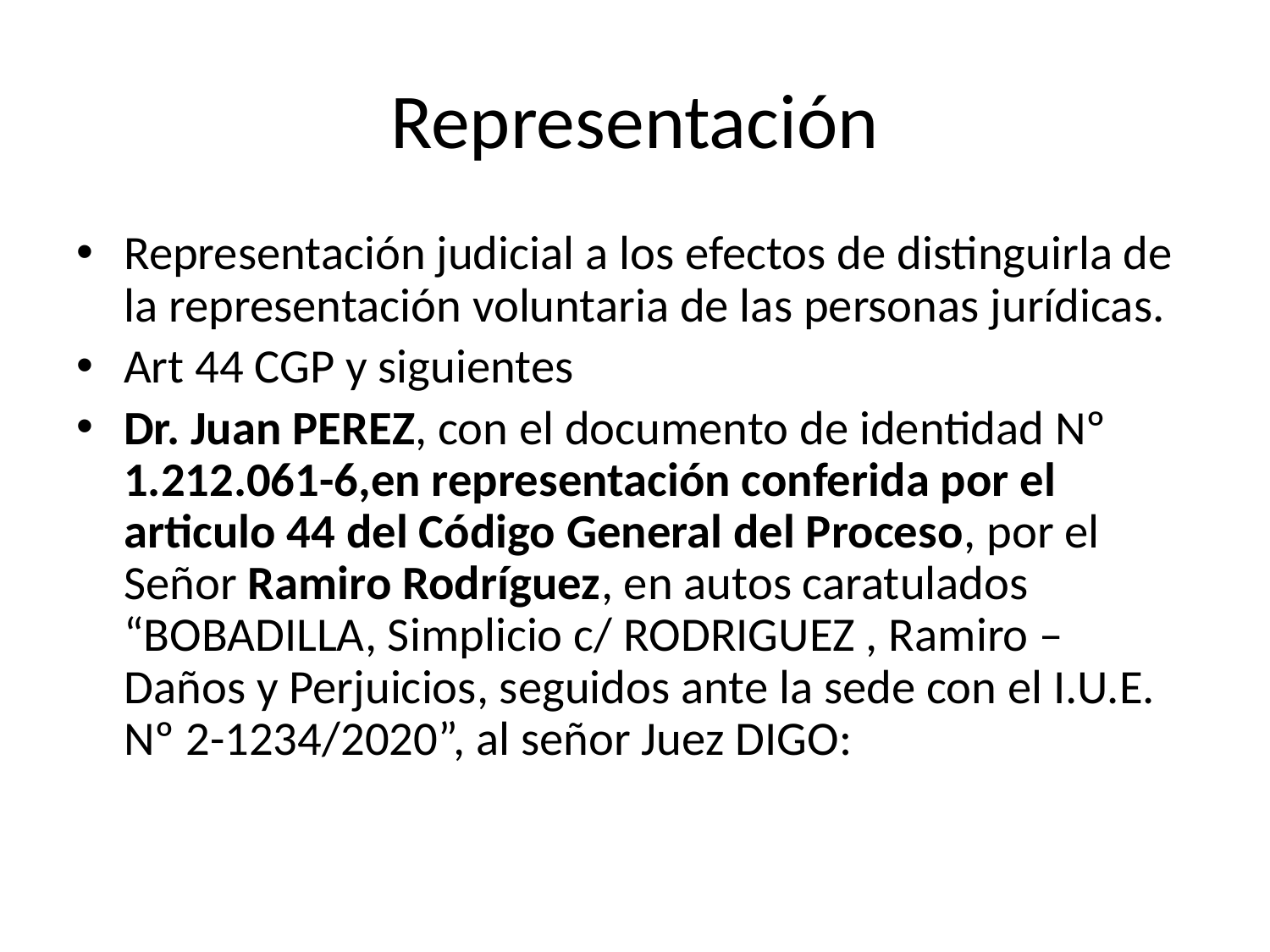

# Representación
Representación judicial a los efectos de distinguirla de la representación voluntaria de las personas jurídicas.
Art 44 CGP y siguientes
Dr. Juan PEREZ, con el documento de identidad Nº 1.212.061-6,en representación conferida por el articulo 44 del Código General del Proceso, por el Señor Ramiro Rodríguez, en autos caratulados “BOBADILLA, Simplicio c/ RODRIGUEZ , Ramiro – Daños y Perjuicios, seguidos ante la sede con el I.U.E. Nº 2-1234/2020”, al señor Juez DIGO: